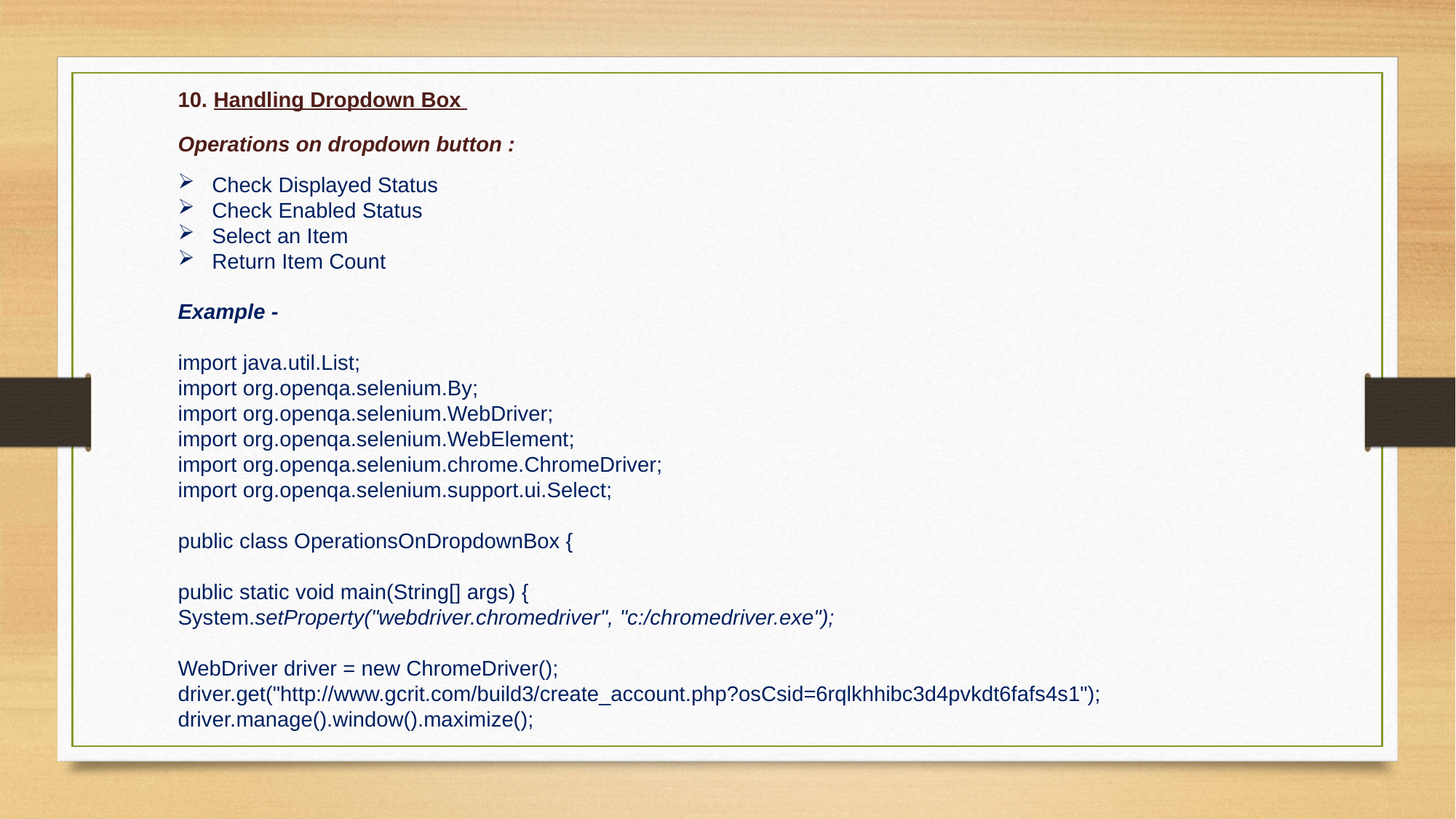

10. Handling Dropdown Box
Operations on dropdown button :
Check Displayed Status
Check Enabled Status
Select an Item
Return Item Count

Example -

import java.util.List;
import org.openqa.selenium.By;
import org.openqa.selenium.WebDriver;
import org.openqa.selenium.WebElement;
import org.openqa.selenium.chrome.ChromeDriver;
import org.openqa.selenium.support.ui.Select;

public class OperationsOnDropdownBox {

public static void main(String[] args) {
System.setProperty("webdriver.chromedriver", "c:/chromedriver.exe");

WebDriver driver = new ChromeDriver();
driver.get("http://www.gcrit.com/build3/create_account.php?osCsid=6rqlkhhibc3d4pvkdt6fafs4s1");
driver.manage().window().maximize();